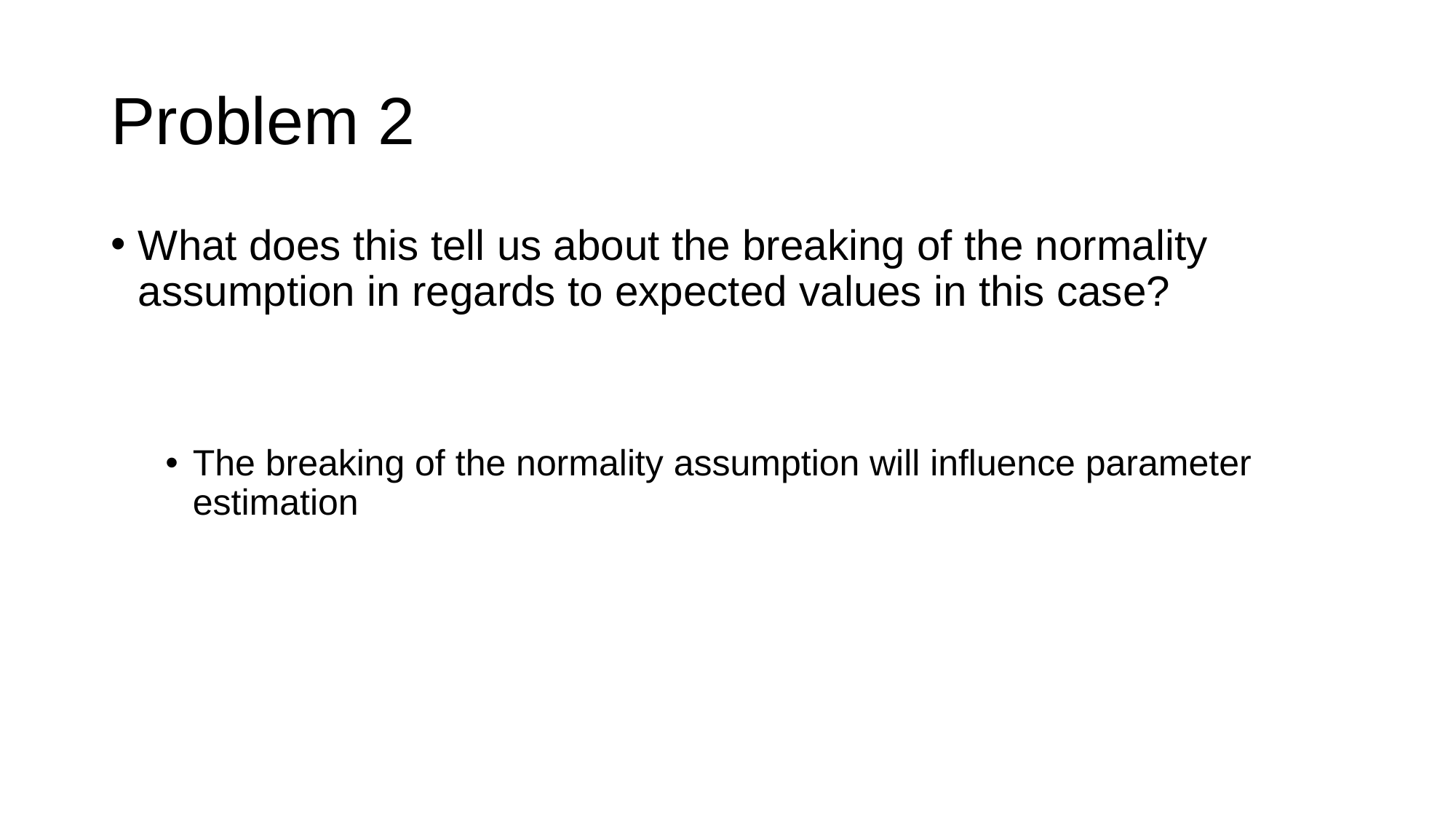

# Problem 2
What does this tell us about the breaking of the normality assumption in regards to expected values in this case?

The breaking of the normality assumption will influence parameter estimation